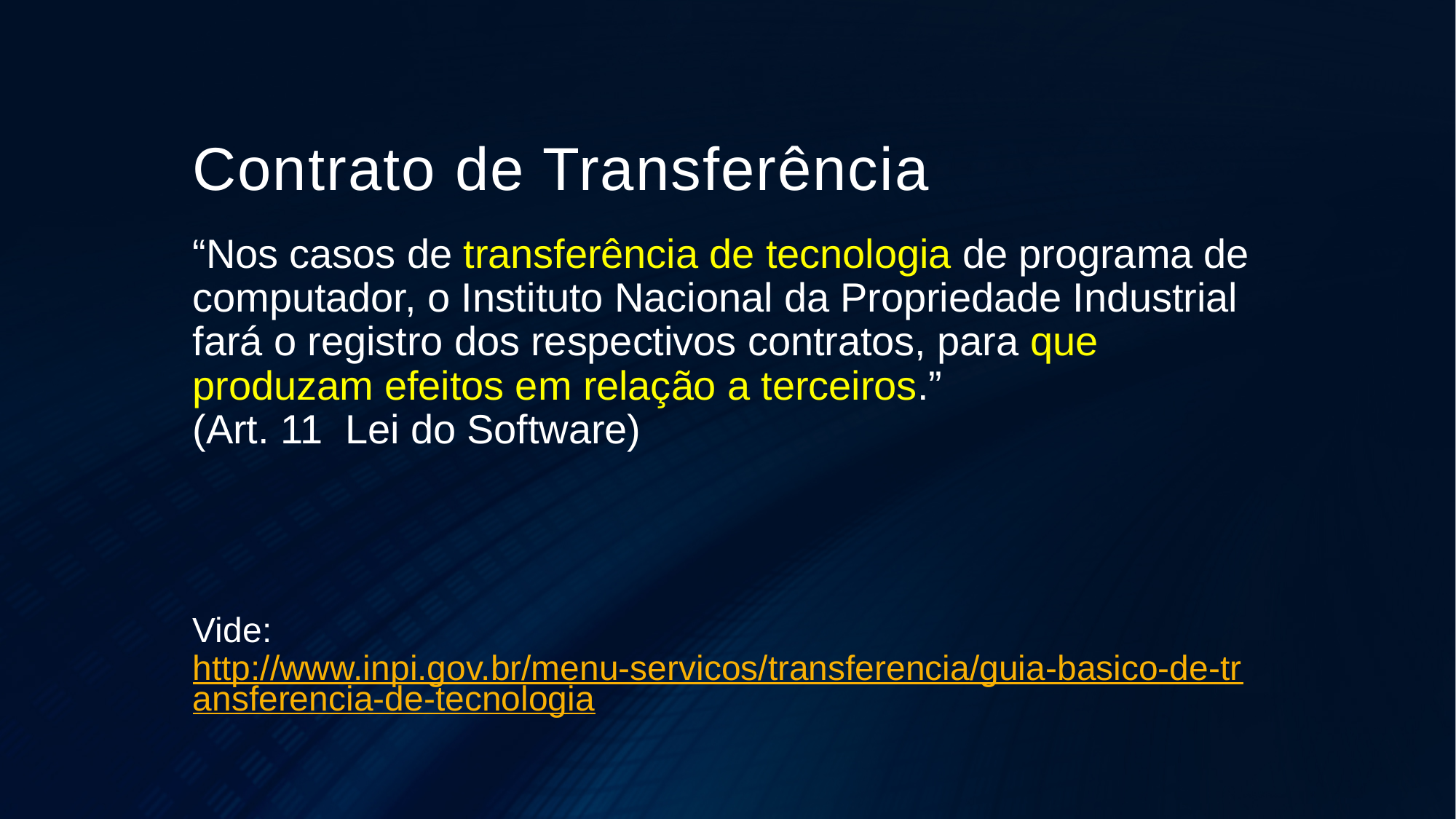

# Contrato de Transferência
“Nos casos de transferência de tecnologia de programa de computador, o Instituto Nacional da Propriedade Industrial fará o registro dos respectivos contratos, para que produzam efeitos em relação a terceiros.”
(Art. 11  Lei do Software)

Vide: http://www.inpi.gov.br/menu-servicos/transferencia/guia-basico-de-transferencia-de-tecnologia